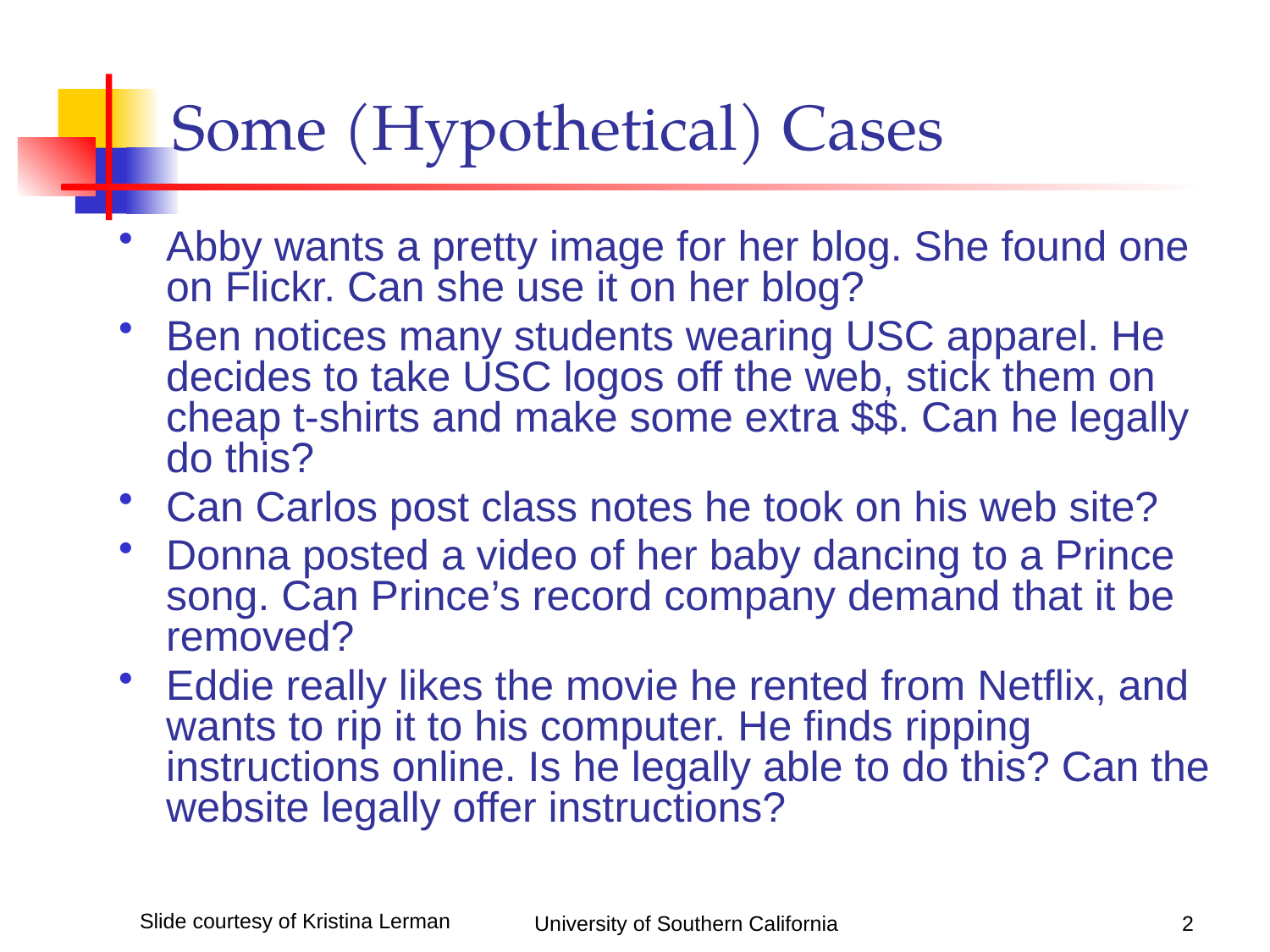

Abby wants a pretty image for her blog. She found one on Flickr. Can she use it on her blog?
Ben notices many students wearing USC apparel. He decides to take USC logos off the web, stick them on cheap t-shirts and make some extra $$. Can he legally do this?
Can Carlos post class notes he took on his web site?
Donna posted a video of her baby dancing to a Prince song. Can Prince’s record company demand that it be removed?
Eddie really likes the movie he rented from Netflix, and wants to rip it to his computer. He finds ripping instructions online. Is he legally able to do this? Can the website legally offer instructions?
# Some (Hypothetical) Cases
University of Southern California
2
Slide courtesy of Kristina Lerman